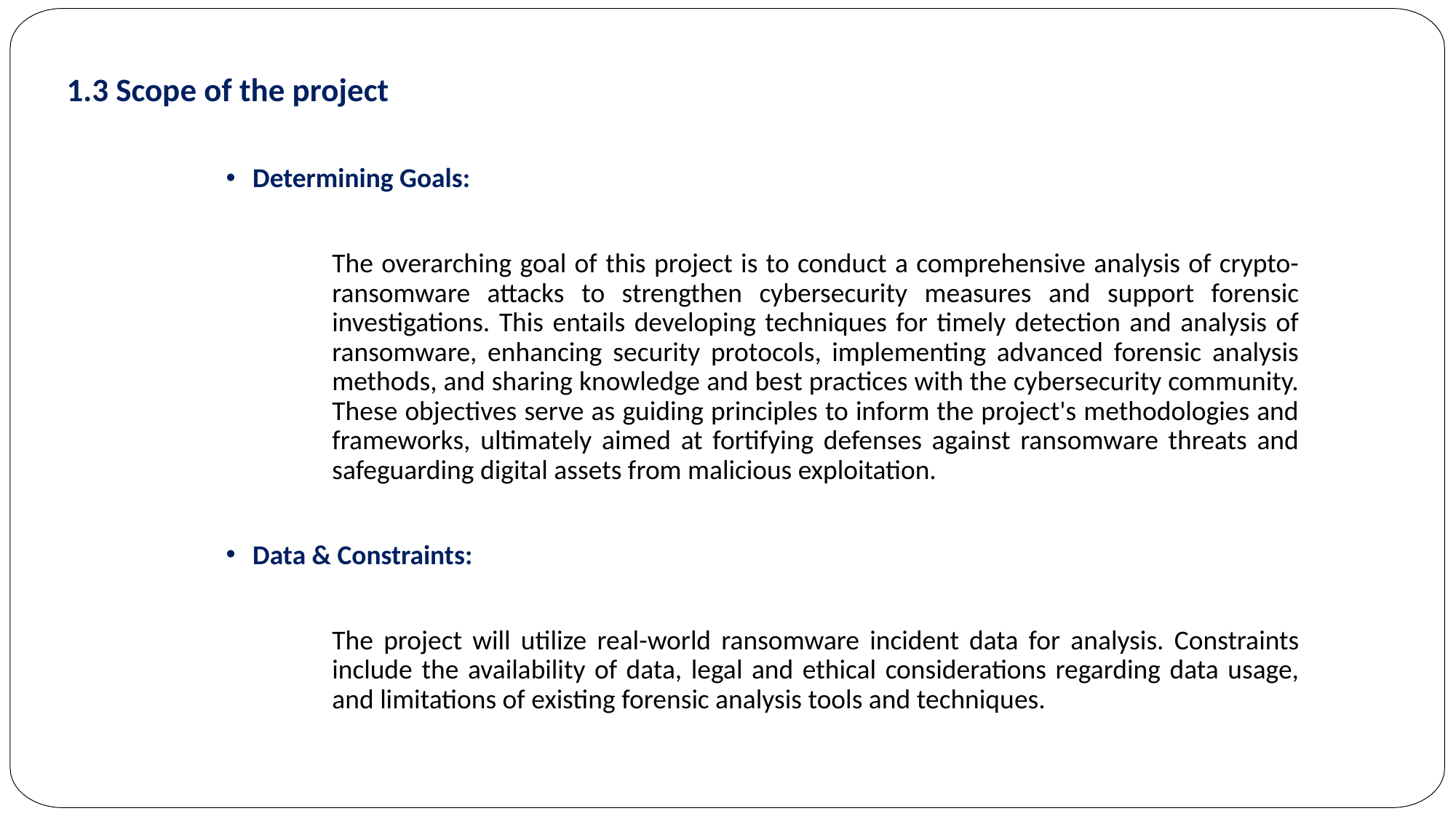

1.3 Scope of the project

Determining Goals:

	The overarching goal of this project is to conduct a comprehensive analysis of crypto-ransomware attacks to strengthen cybersecurity measures and support forensic investigations. This entails developing techniques for timely detection and analysis of ransomware, enhancing security protocols, implementing advanced forensic analysis methods, and sharing knowledge and best practices with the cybersecurity community. These objectives serve as guiding principles to inform the project's methodologies and frameworks, ultimately aimed at fortifying defenses against ransomware threats and safeguarding digital assets from malicious exploitation.

Data & Constraints:

The project will utilize real-world ransomware incident data for analysis. Constraints include the availability of data, legal and ethical considerations regarding data usage, and limitations of existing forensic analysis tools and techniques.